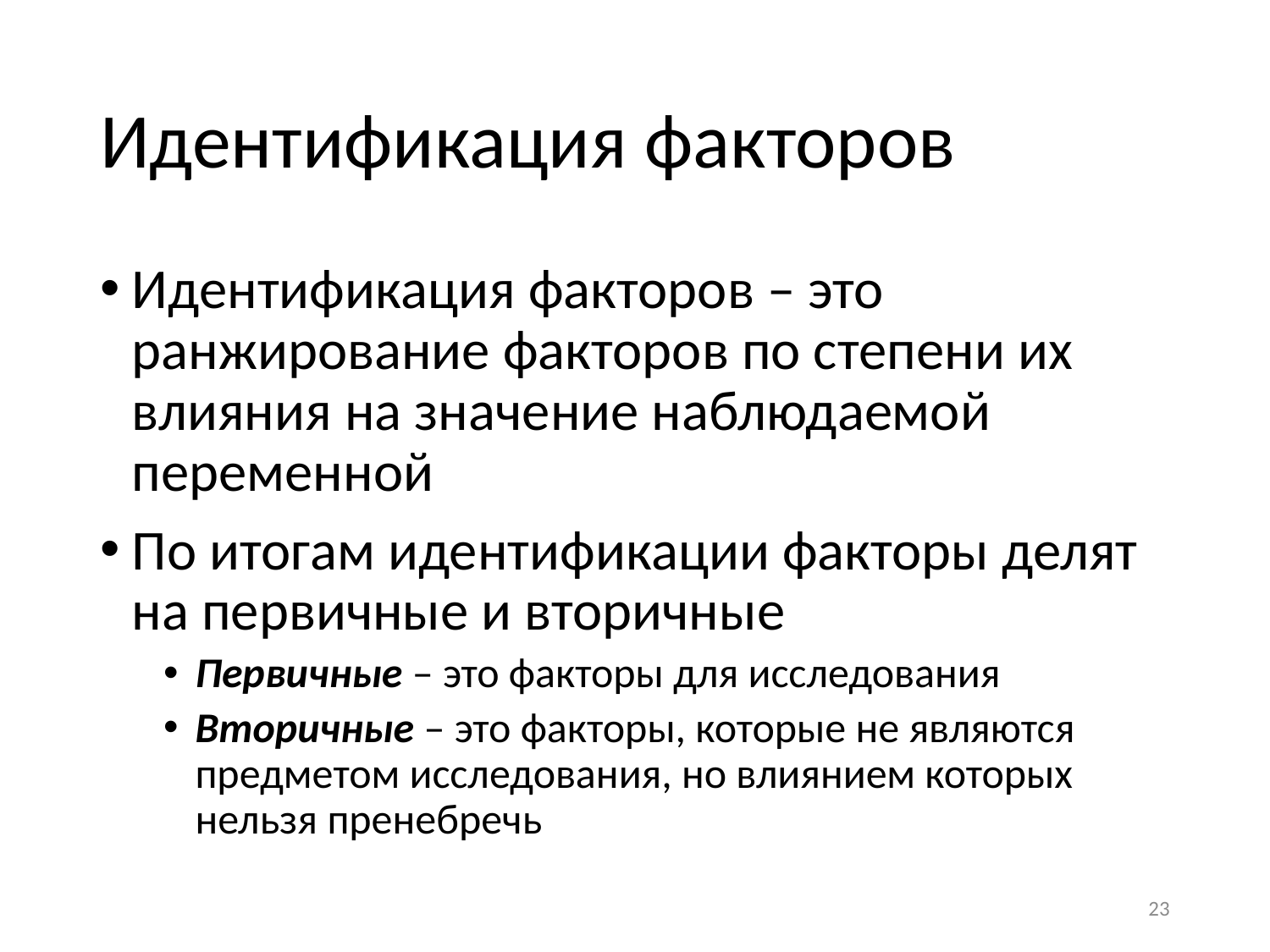

# Идентификация факторов
Идентификация факторов – это ранжирование факторов по степени их влияния на значение наблюдаемой переменной
По итогам идентификации факторы делят на первичные и вторичные
Первичные – это факторы для исследования
Вторичные – это факторы, которые не являются предметом исследования, но влиянием которых нельзя пренебречь

23